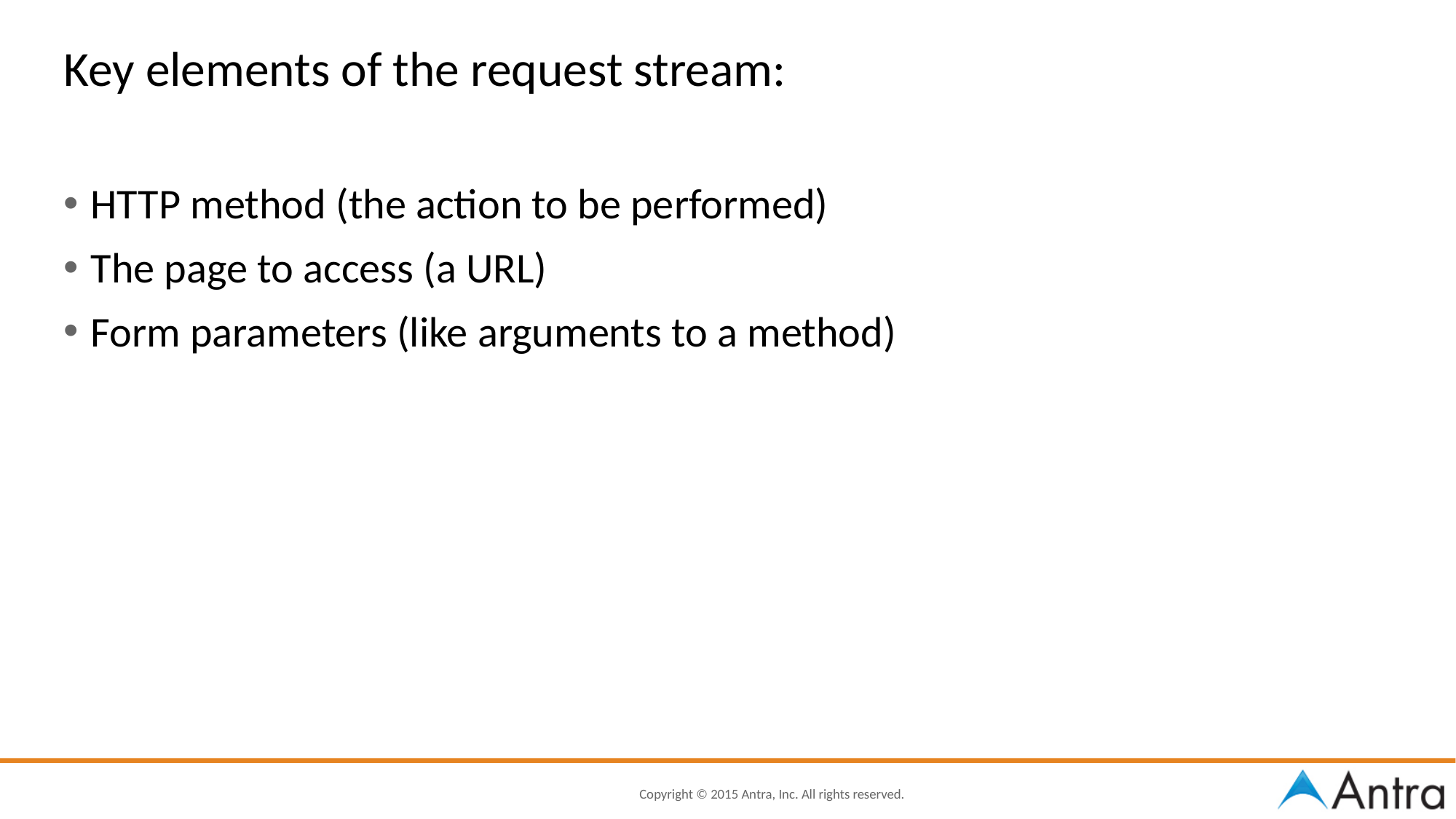

# Key elements of the request stream:
HTTP method (the action to be performed)
The page to access (a URL)
Form parameters (like arguments to a method)